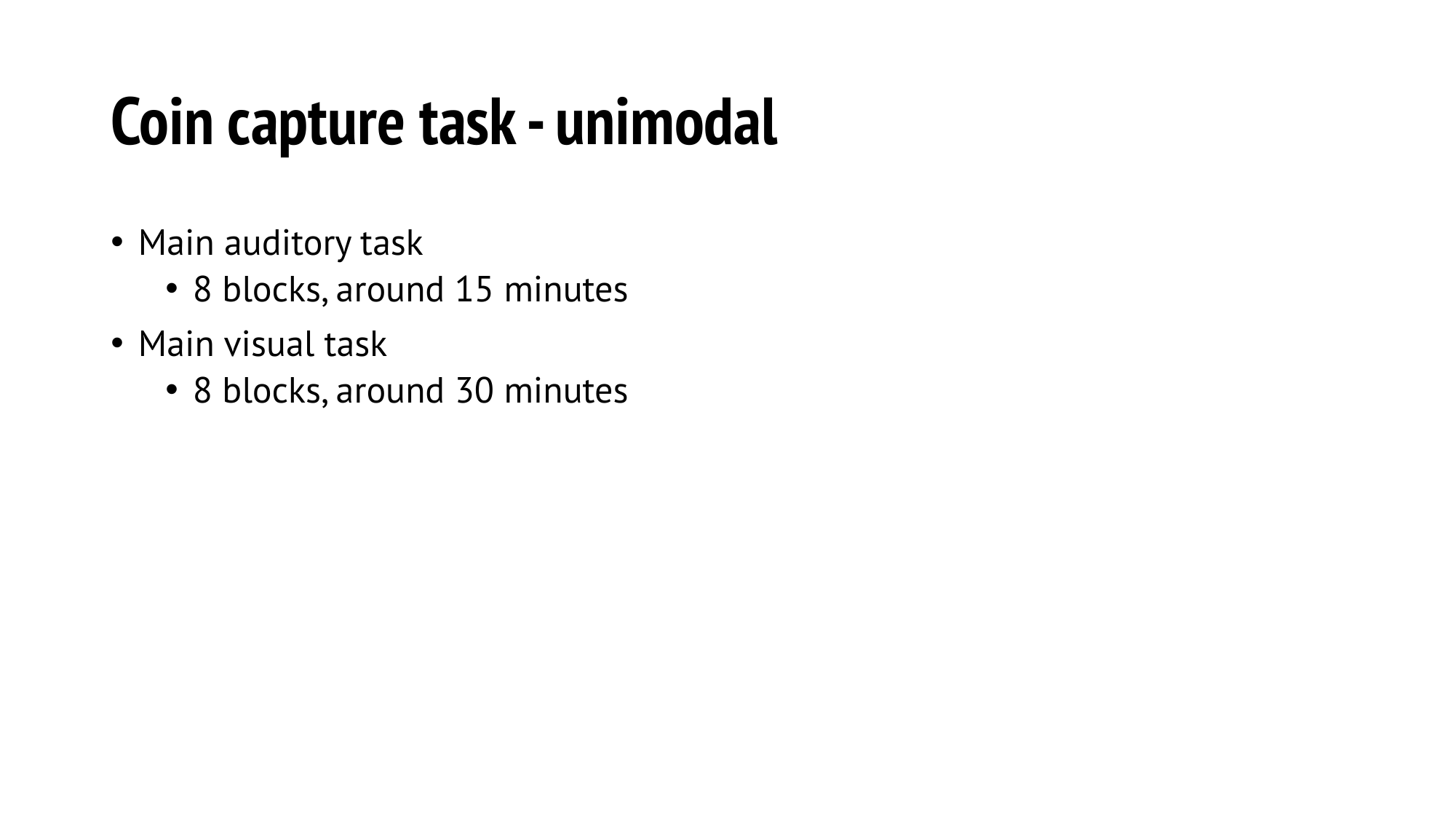

# Coin capture task - unimodal
Main auditory task
8 blocks, around 15 minutes
Main visual task
8 blocks, around 30 minutes